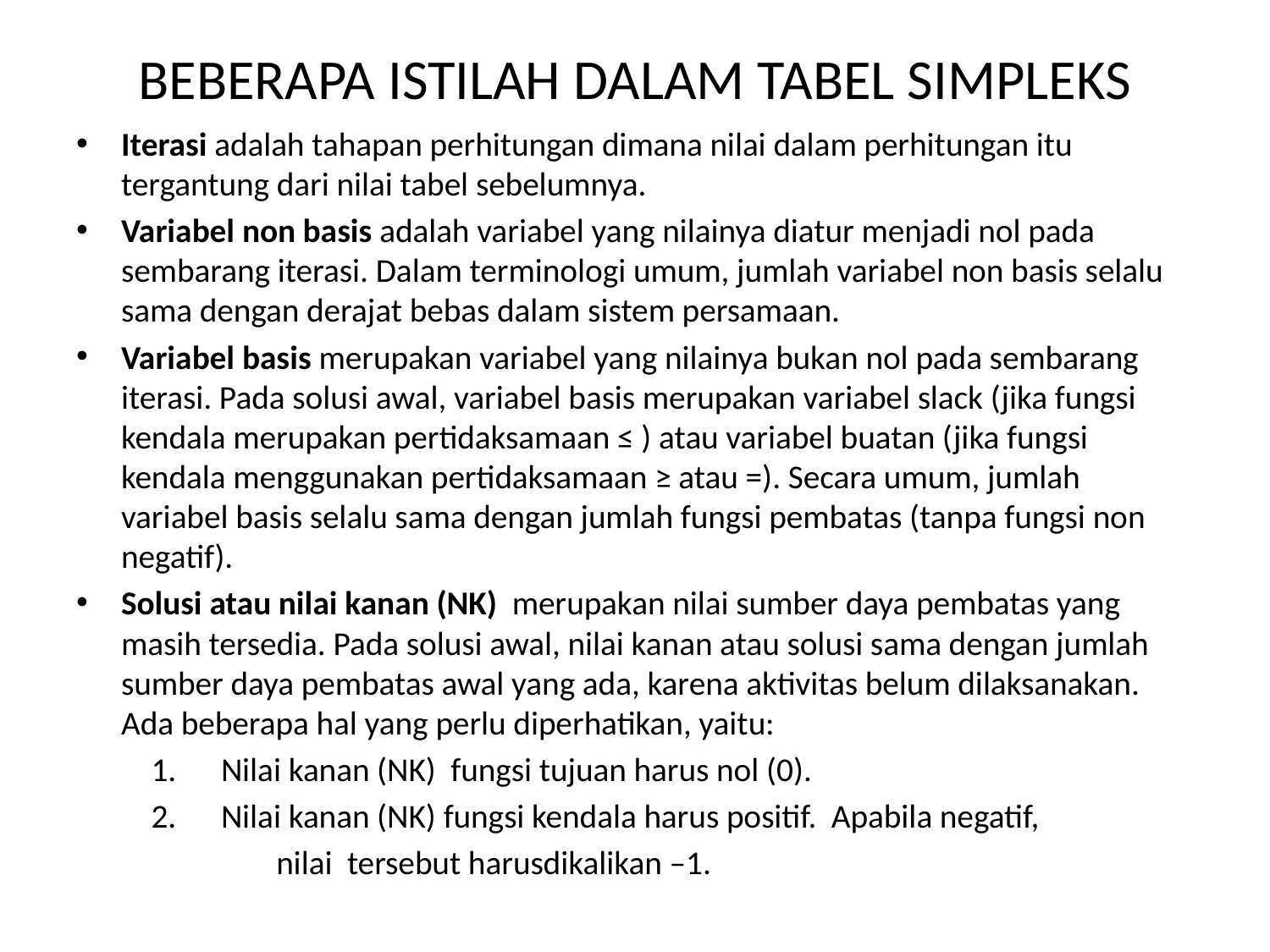

# BEBERAPA ISTILAH DALAM TABEL SIMPLEKS
Iterasi adalah tahapan perhitungan dimana nilai dalam perhitungan itu tergantung dari nilai tabel sebelumnya.
Variabel non basis adalah variabel yang nilainya diatur menjadi nol pada sembarang iterasi. Dalam terminologi umum, jumlah variabel non basis selalu sama dengan derajat bebas dalam sistem persamaan.
Variabel basis merupakan variabel yang nilainya bukan nol pada sembarang iterasi. Pada solusi awal, variabel basis merupakan variabel slack (jika fungsi kendala merupakan pertidaksamaan ≤ ) atau variabel buatan (jika fungsi kendala menggunakan pertidaksamaan ≥ atau =). Secara umum, jumlah variabel basis selalu sama dengan jumlah fungsi pembatas (tanpa fungsi non negatif).
Solusi atau nilai kanan (NK)  merupakan nilai sumber daya pembatas yang masih tersedia. Pada solusi awal, nilai kanan atau solusi sama dengan jumlah sumber daya pembatas awal yang ada, karena aktivitas belum dilaksanakan. Ada beberapa hal yang perlu diperhatikan, yaitu:
	1.      Nilai kanan (NK)  fungsi tujuan harus nol (0).
	2.      Nilai kanan (NK) fungsi kendala harus positif.  Apabila negatif,
                           nilai  tersebut harusdikalikan –1.